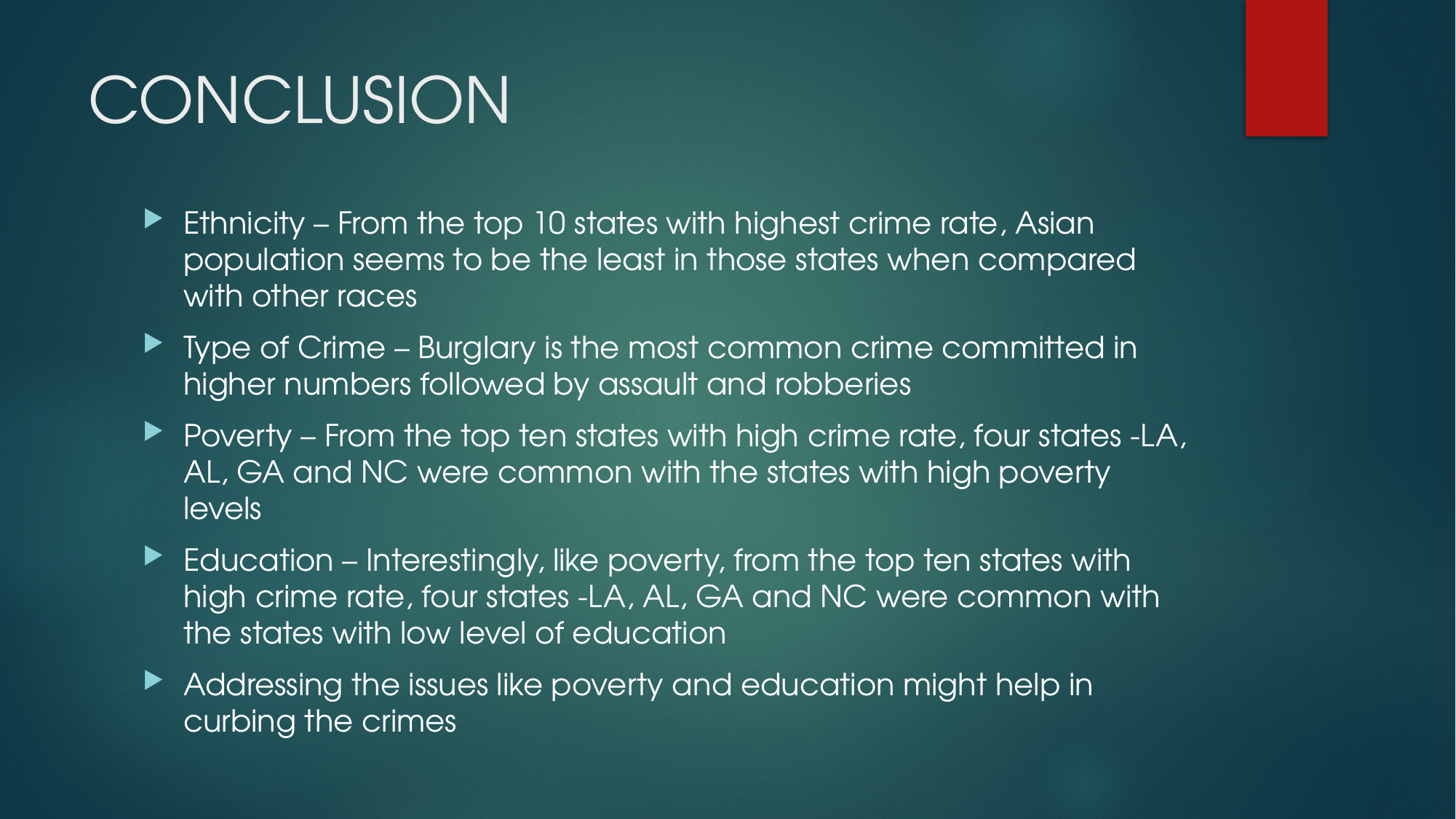

# CONCLUSION
Ethnicity – From the top 10 states with highest crime rate, Asian population seems to be the least in those states when compared with other races
Type of Crime – Burglary is the most common crime committed in higher numbers followed by assault and robberies
Poverty – From the top ten states with high crime rate, four states -LA, AL, GA and NC were common with the states with high poverty levels
Education – Interestingly, like poverty, from the top ten states with high crime rate, four states -LA, AL, GA and NC were common with the states with low level of education
Addressing the issues like poverty and education might help in curbing the crimes